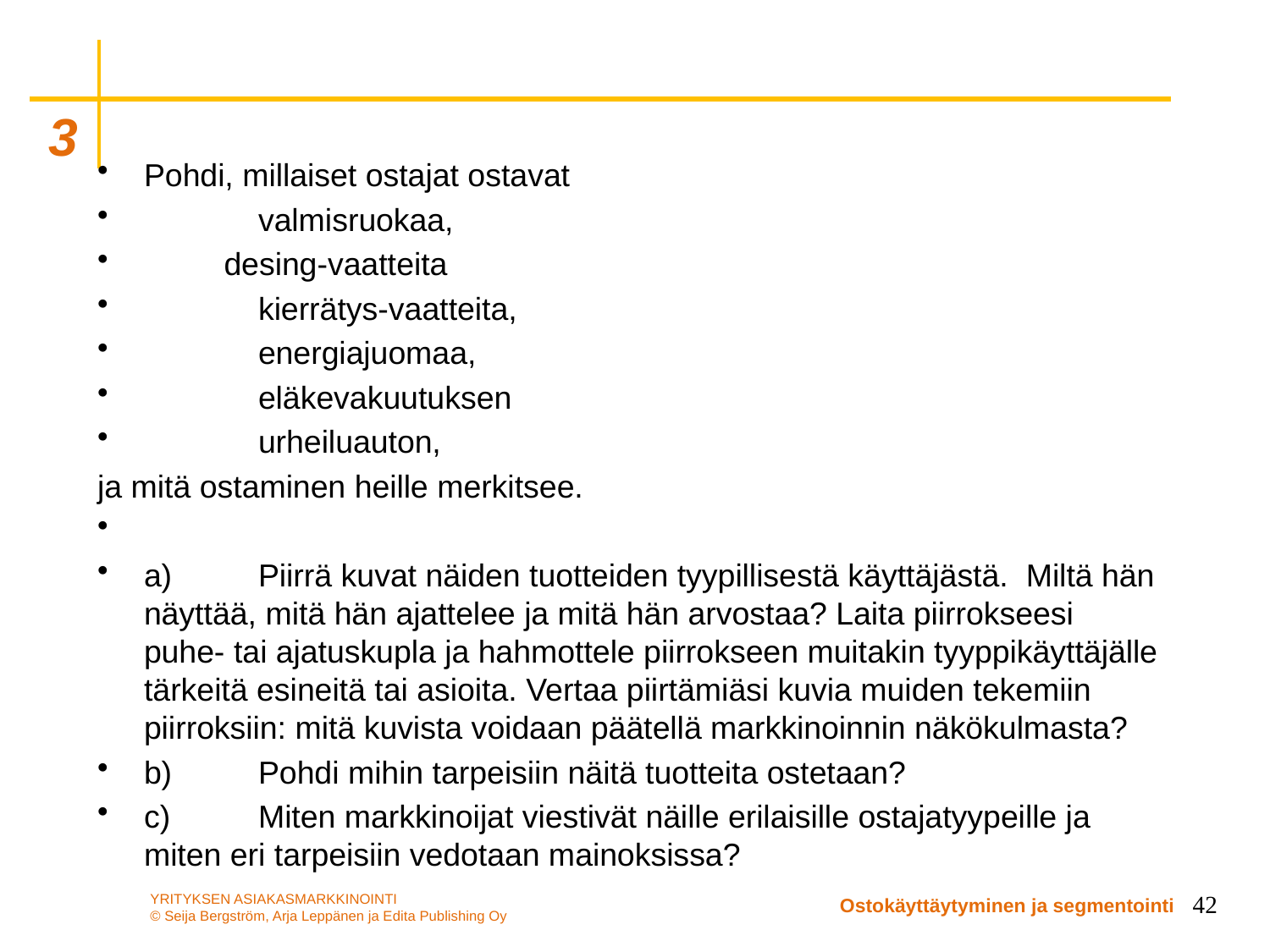

#
Pohdi, millaiset ostajat ostavat
	valmisruokaa,
         desing-vaatteita
	kierrätys-vaatteita,
	energiajuomaa,
	eläkevakuutuksen
	urheiluauton,
ja mitä ostaminen heille merkitsee.

a)	Piirrä kuvat näiden tuotteiden tyypillisestä käyttäjästä.  Miltä hän näyttää, mitä hän ajattelee ja mitä hän arvostaa? Laita piirrokseesi puhe- tai ajatuskupla ja hahmottele piirrokseen muitakin tyyppikäyttäjälle tärkeitä esineitä tai asioita. Vertaa piirtämiäsi kuvia muiden tekemiin piirroksiin: mitä kuvista voidaan päätellä markkinoinnin näkökulmasta?
b) 	Pohdi mihin tarpeisiin näitä tuotteita ostetaan?
c)	Miten markkinoijat viestivät näille erilaisille ostajatyypeille ja miten eri tarpeisiin vedotaan mainoksissa?

42